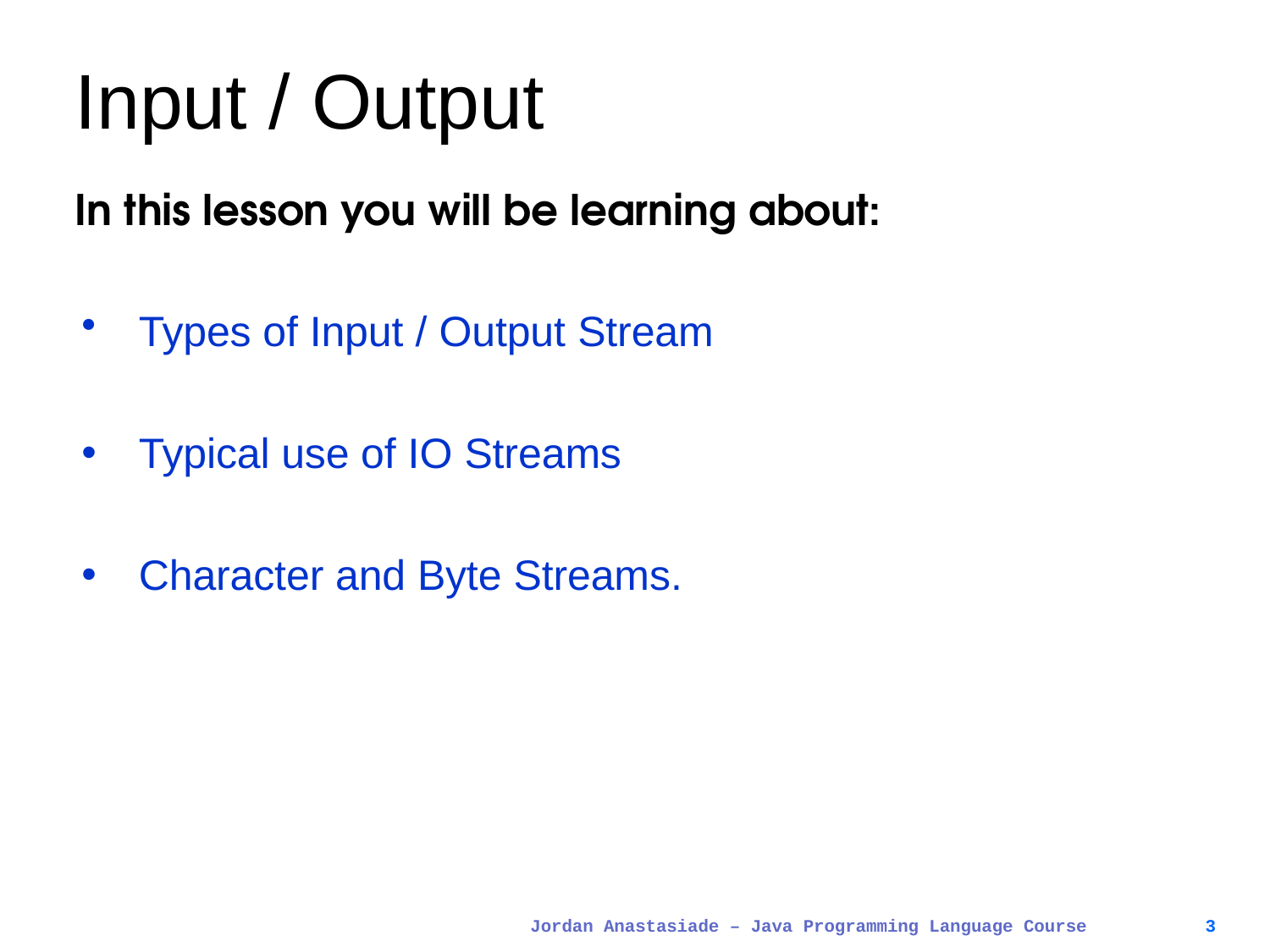

# Input / Output
In this lesson you will be learning about:

Types of Input / Output Stream

Typical use of IO Streams

Character and Byte Streams.
Jordan Anastasiade – Java Programming Language Course
3